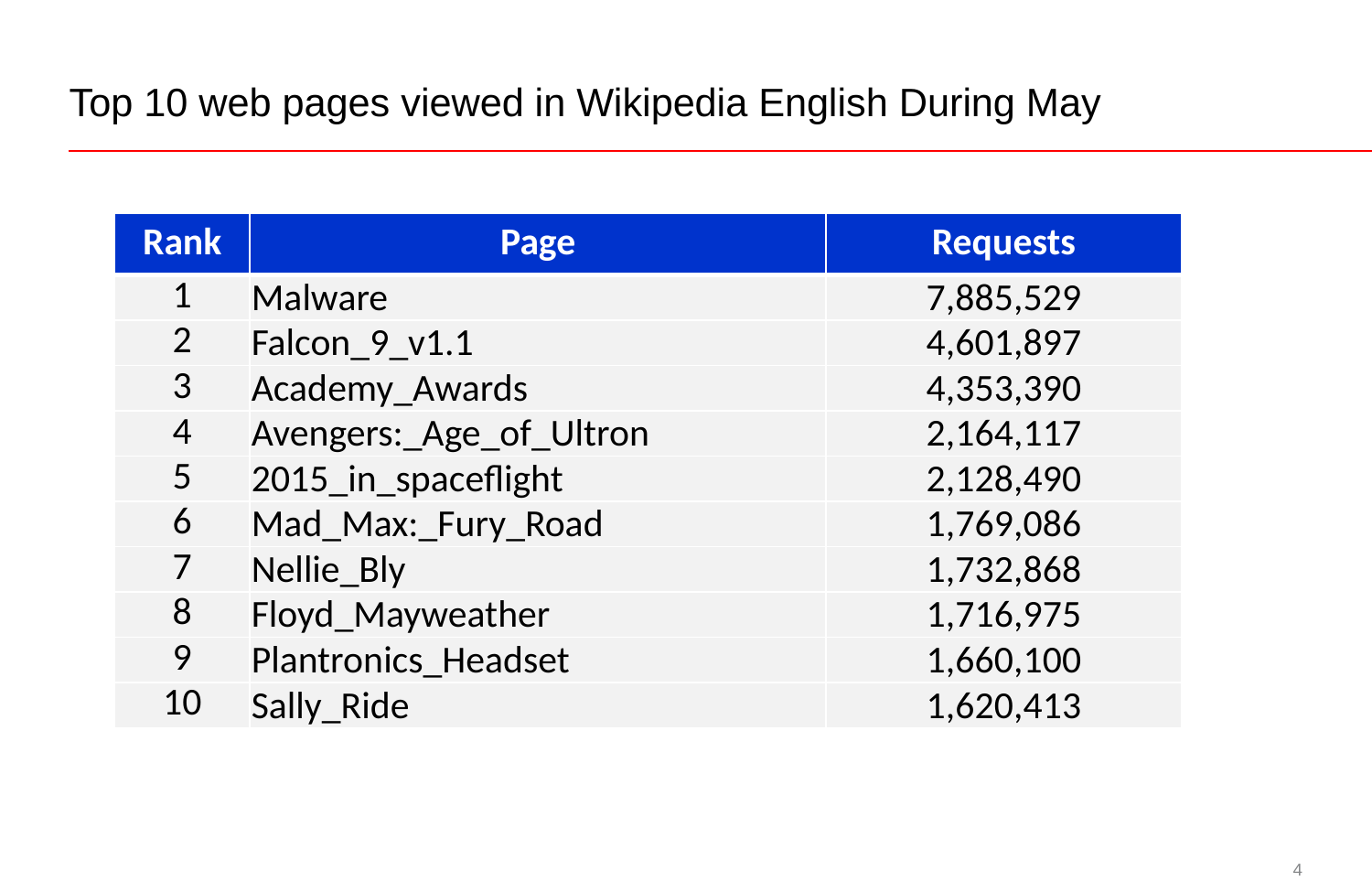

# Top 10 web pages viewed in Wikipedia English During May
| Rank | Page | Requests |
| --- | --- | --- |
| 1 | Malware | 7,885,529 |
| 2 | Falcon\_9\_v1.1 | 4,601,897 |
| 3 | Academy\_Awards | 4,353,390 |
| 4 | Avengers:\_Age\_of\_Ultron | 2,164,117 |
| 5 | 2015\_in\_spaceflight | 2,128,490 |
| 6 | Mad\_Max:\_Fury\_Road | 1,769,086 |
| 7 | Nellie\_Bly | 1,732,868 |
| 8 | Floyd\_Mayweather | 1,716,975 |
| 9 | Plantronics\_Headset | 1,660,100 |
| 10 | Sally\_Ride | 1,620,413 |